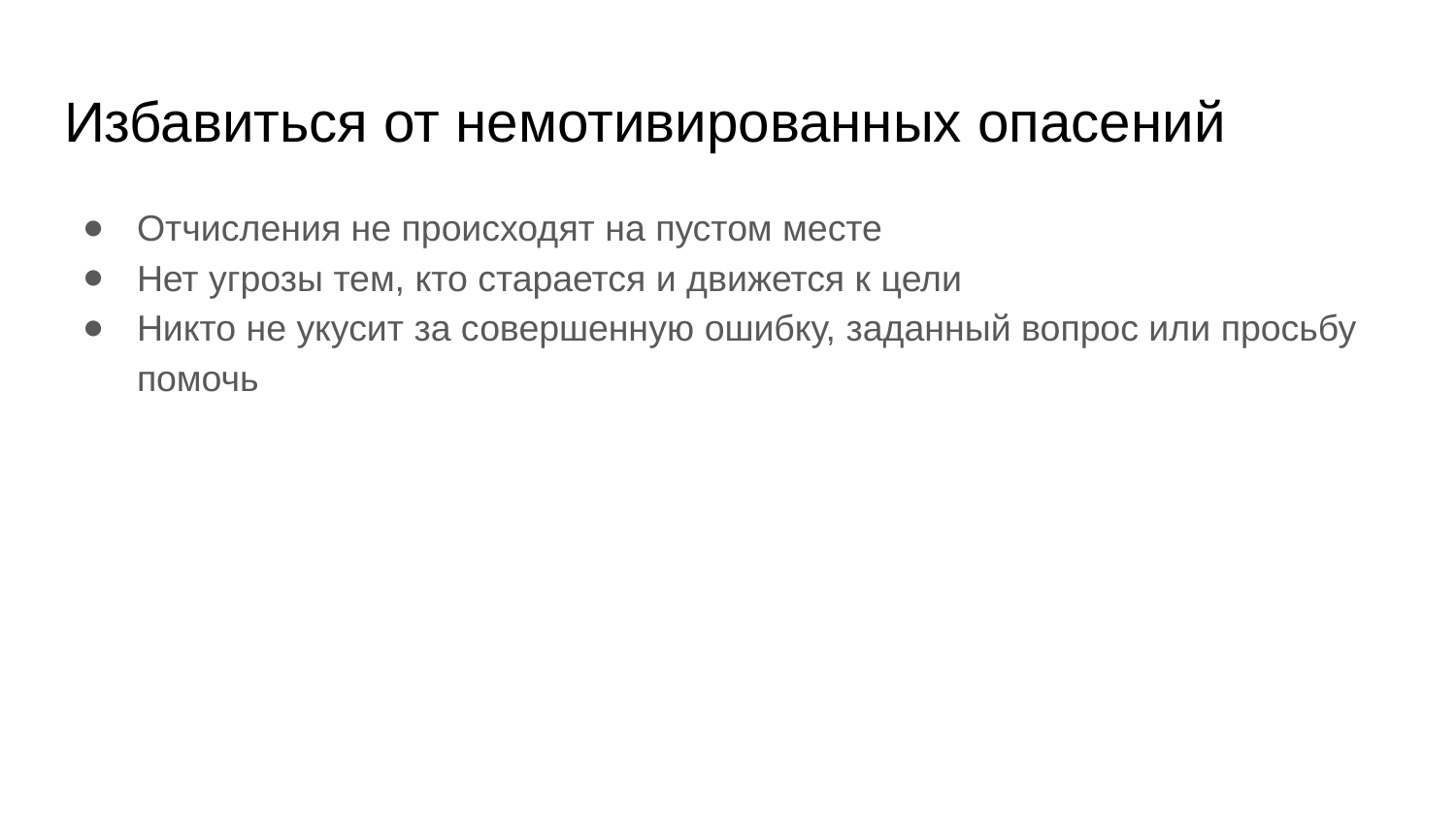

# Избавиться от немотивированных опасений
Отчисления не происходят на пустом месте
Нет угрозы тем, кто старается и движется к цели
Никто не укусит за совершенную ошибку, заданный вопрос или просьбу помочь